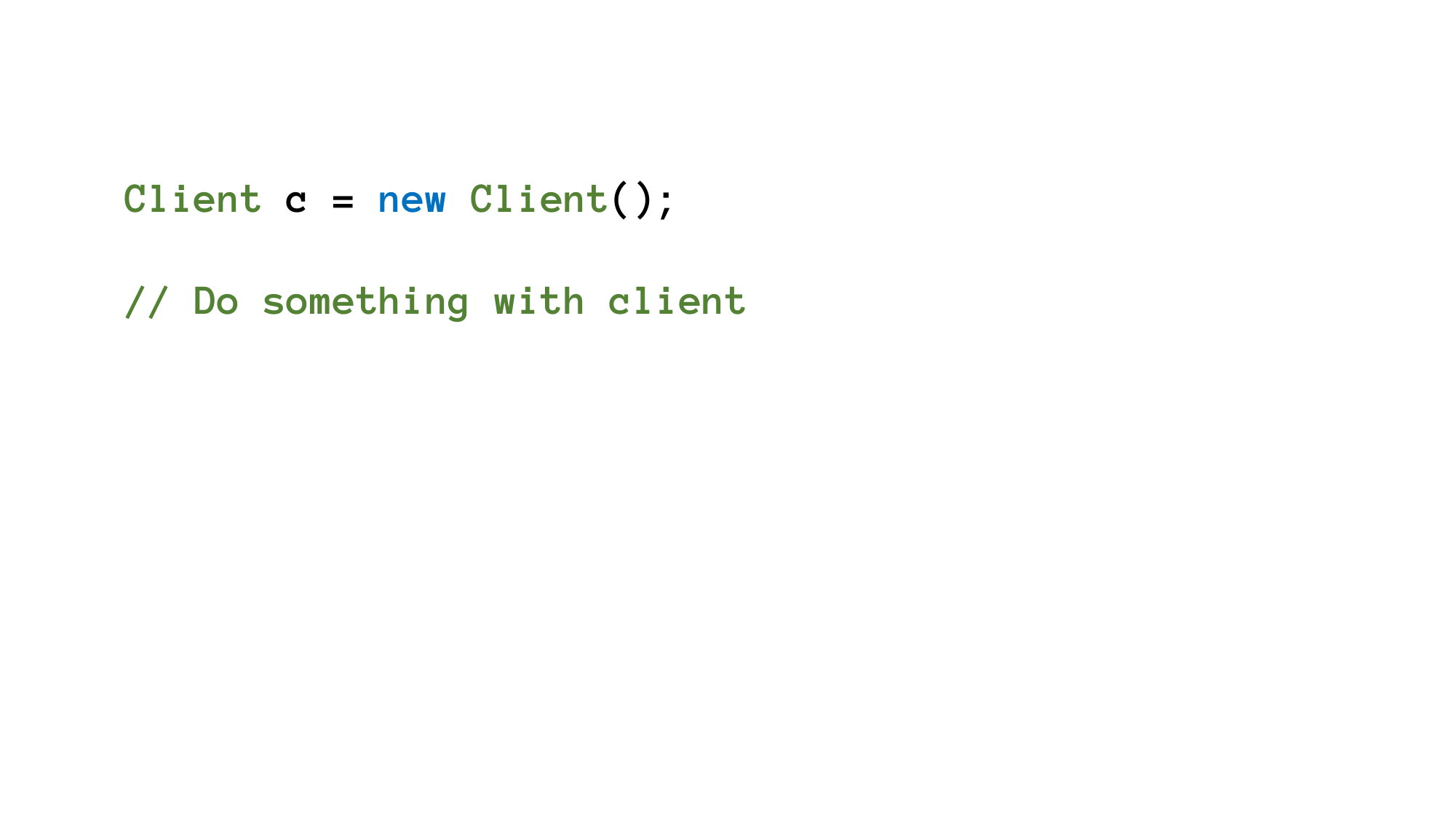

Client c = new Client();

// Do something with client